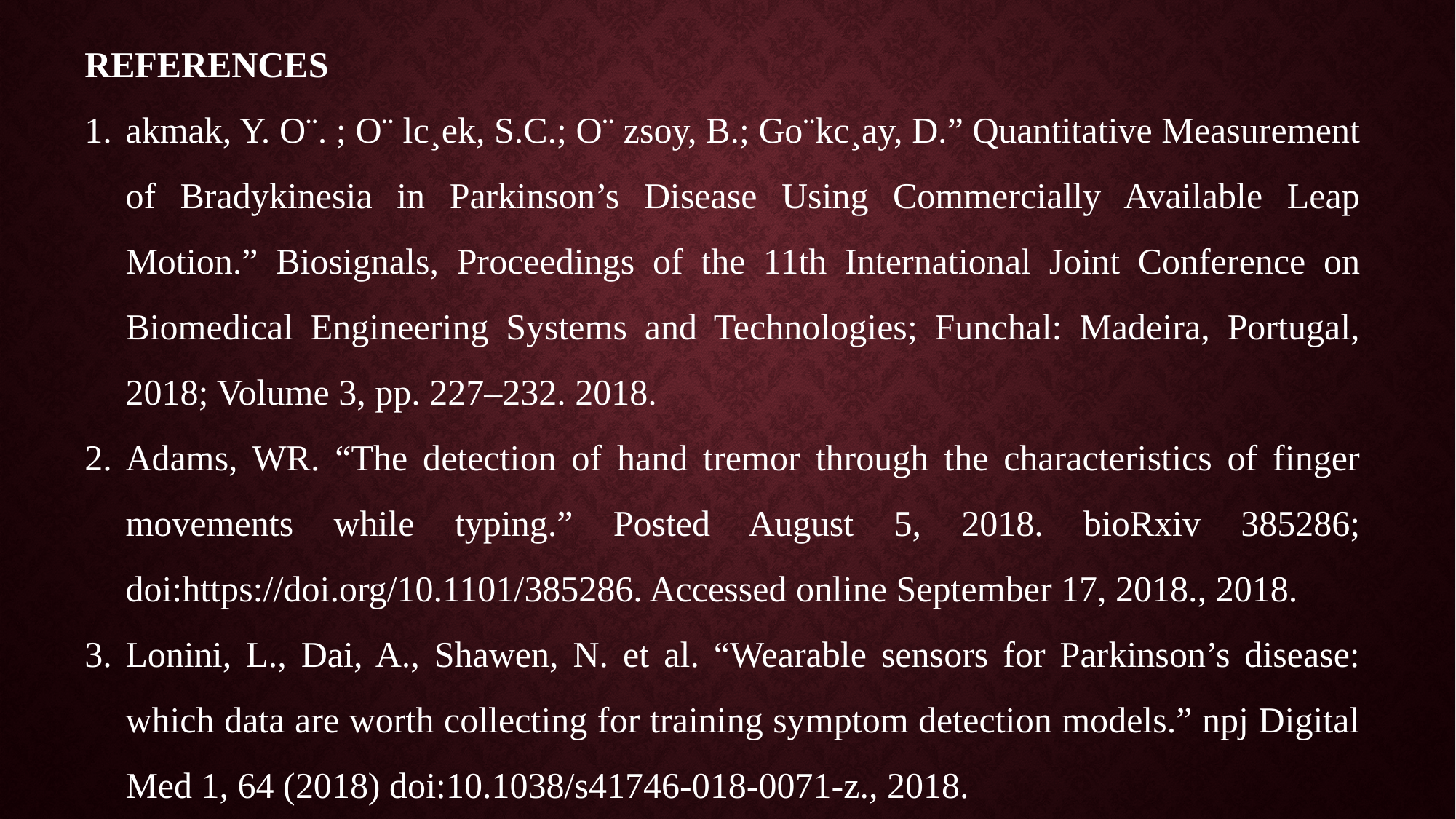

REFERENCES
akmak, Y. O¨. ; O¨ lc¸ek, S.C.; O¨ zsoy, B.; Go¨kc¸ay, D.” Quantitative Measurement of Bradykinesia in Parkinson’s Disease Using Commercially Available Leap Motion.” Biosignals, Proceedings of the 11th International Joint Conference on Biomedical Engineering Systems and Technologies; Funchal: Madeira, Portugal, 2018; Volume 3, pp. 227–232. 2018.
Adams, WR. “The detection of hand tremor through the characteristics of finger movements while typing.” Posted August 5, 2018. bioRxiv 385286; doi:https://doi.org/10.1101/385286. Accessed online September 17, 2018., 2018.
Lonini, L., Dai, A., Shawen, N. et al. “Wearable sensors for Parkinson’s disease: which data are worth collecting for training symptom detection models.” npj Digital Med 1, 64 (2018) doi:10.1038/s41746-018-0071-z., 2018.